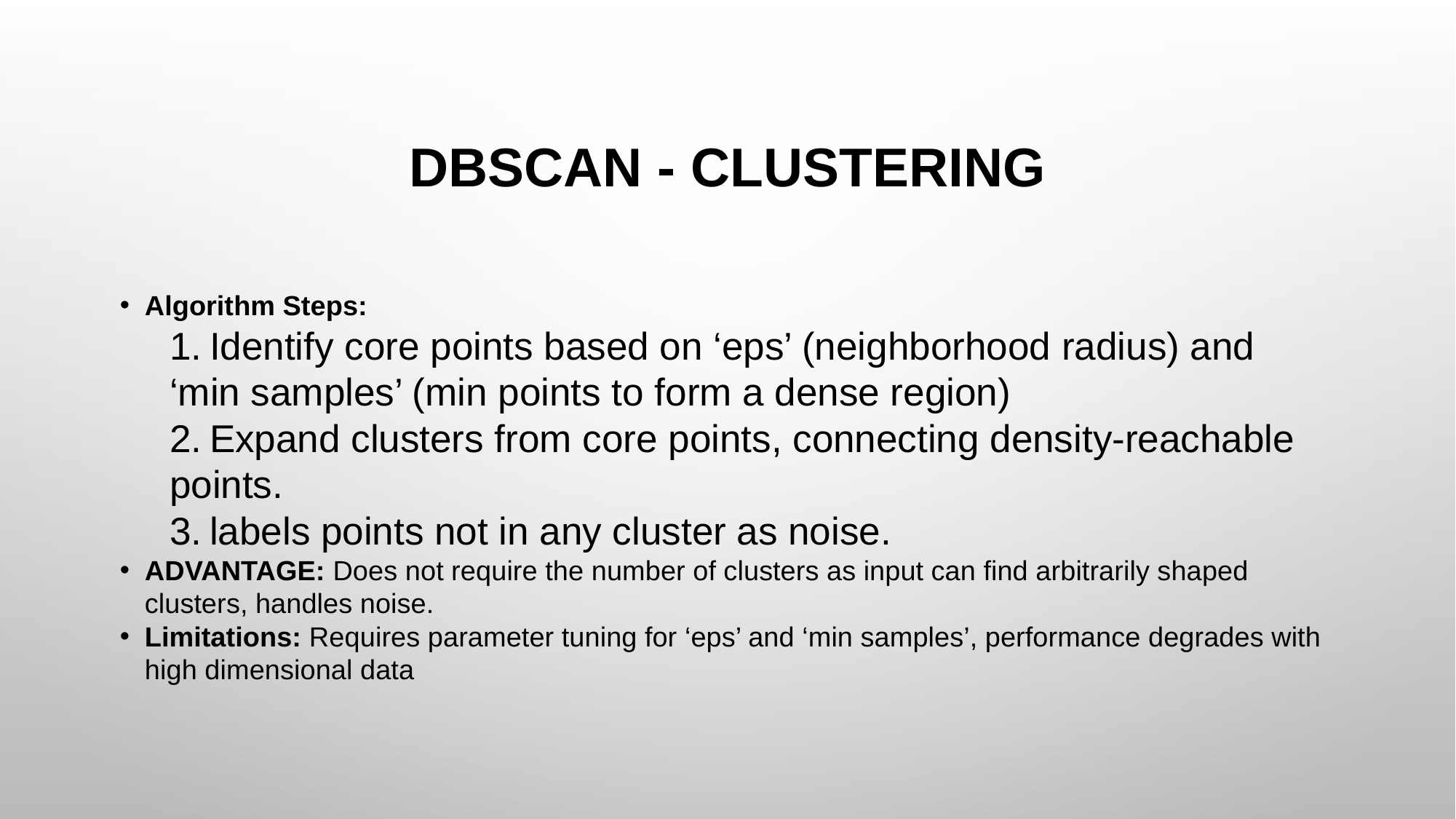

# DBSCAN - Clustering
Algorithm Steps:
 Identify core points based on ‘eps’ (neighborhood radius) and  ‘min samples’ (min points to form a dense region)
 Expand clusters from core points, connecting density-reachable points.
 labels points not in any cluster as noise.
Advantage: Does not require the number of clusters as input can find arbitrarily shaped clusters, handles noise.
Limitations: Requires parameter tuning for ‘eps’ and ‘min samples’, performance degrades with high dimensional data